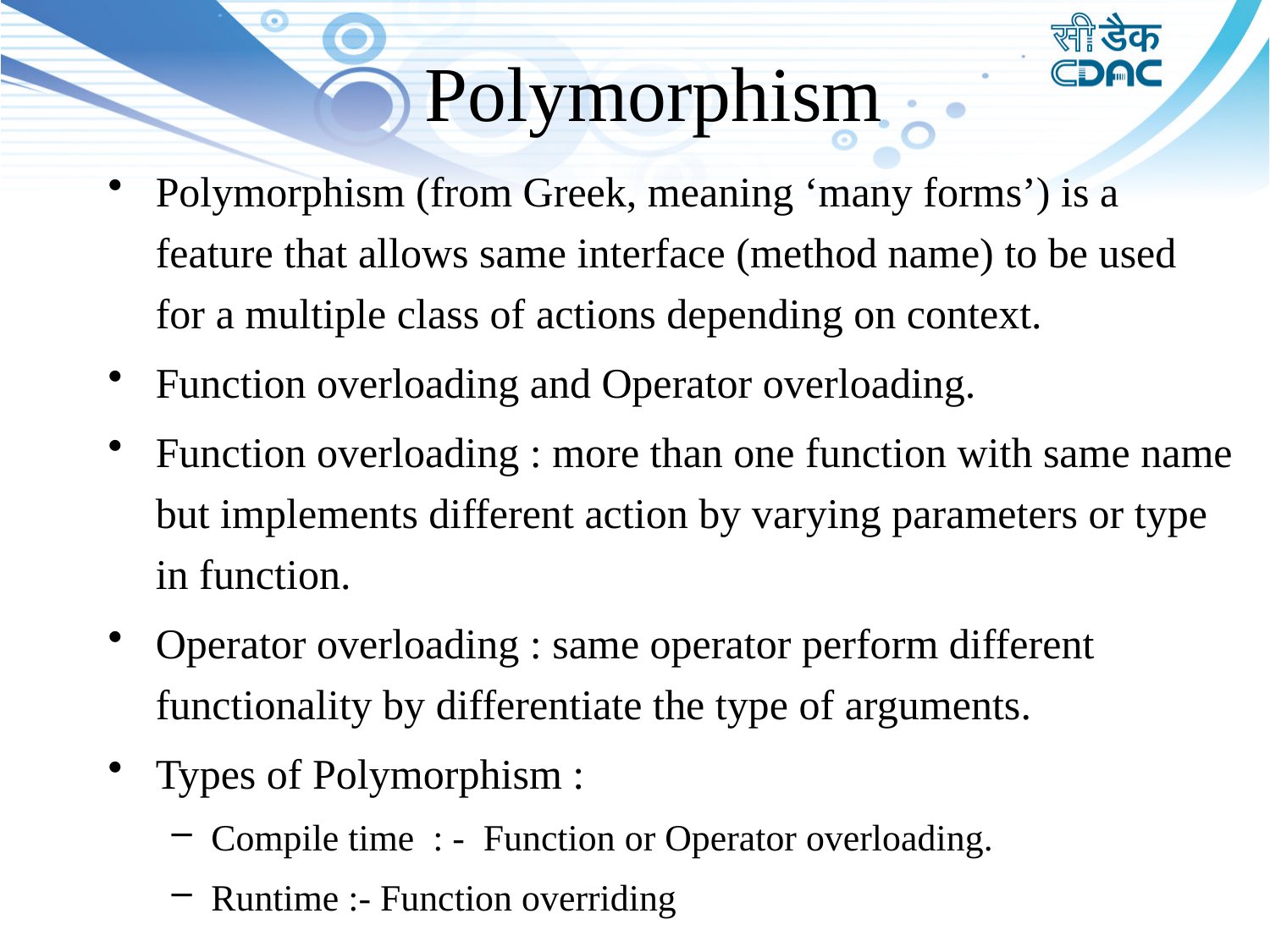

# Polymorphism
Polymorphism (from Greek, meaning ‘many forms’) is a feature that allows same interface (method name) to be used for a multiple class of actions depending on context.
Function overloading and Operator overloading.
Function overloading : more than one function with same name but implements different action by varying parameters or type in function.
Operator overloading : same operator perform different functionality by differentiate the type of arguments.
Types of Polymorphism :
Compile time  : -  Function or Operator overloading.
Runtime :- Function overriding